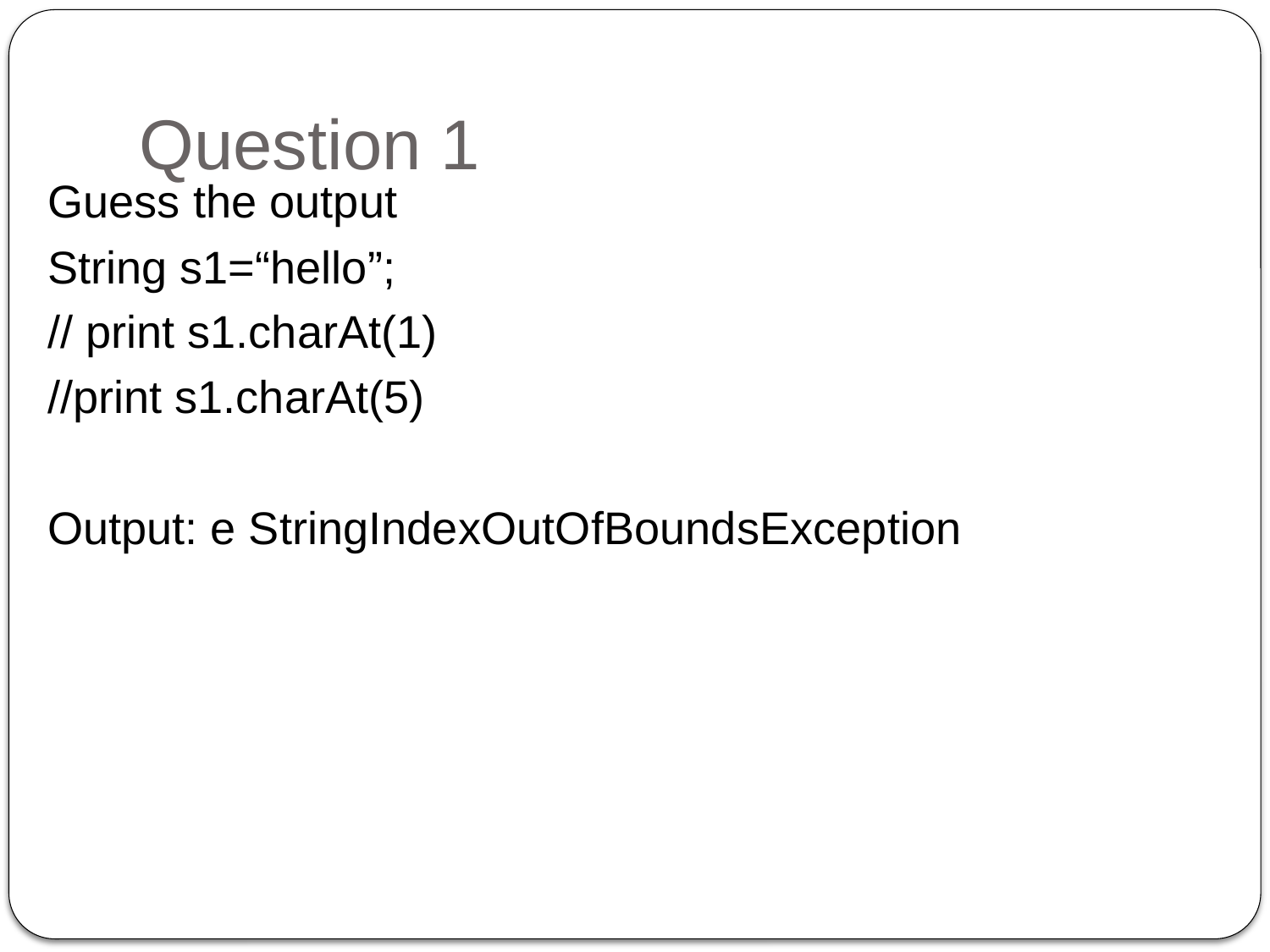

# Question 1
Guess the output
String s1=“hello”;
// print s1.charAt(1)
//print s1.charAt(5)

Output: e StringIndexOutOfBoundsException